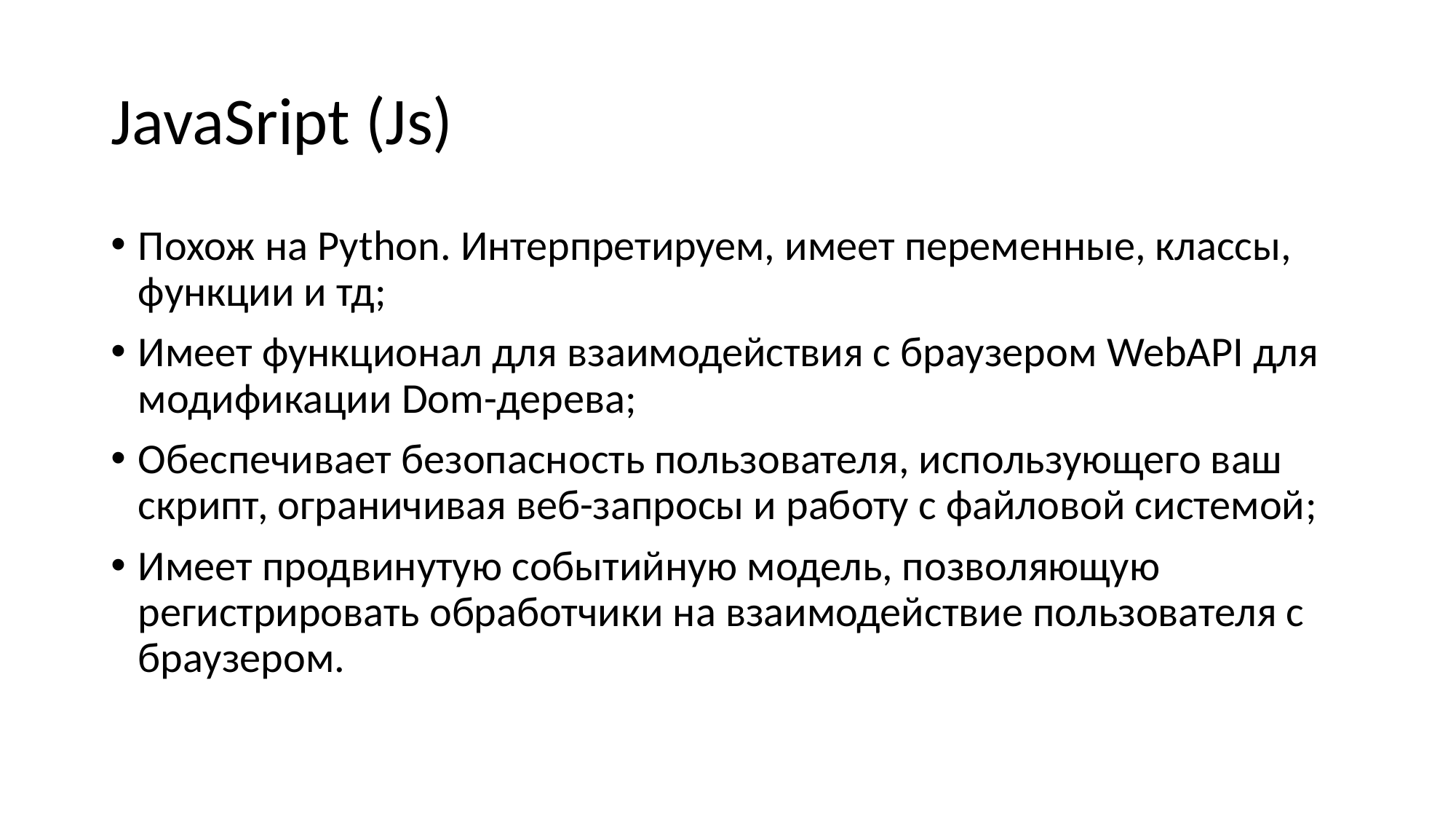

# JavaSript (Js)
Похож на Python. Интерпретируем, имеет переменные, классы, функции и тд;
Имеет функционал для взаимодействия с браузером WebAPI для модификации Dom-дерева;
Обеспечивает безопасность пользователя, использующего ваш скрипт, ограничивая веб-запросы и работу с файловой системой;
Имеет продвинутую событийную модель, позволяющую регистрировать обработчики на взаимодействие пользователя с браузером.